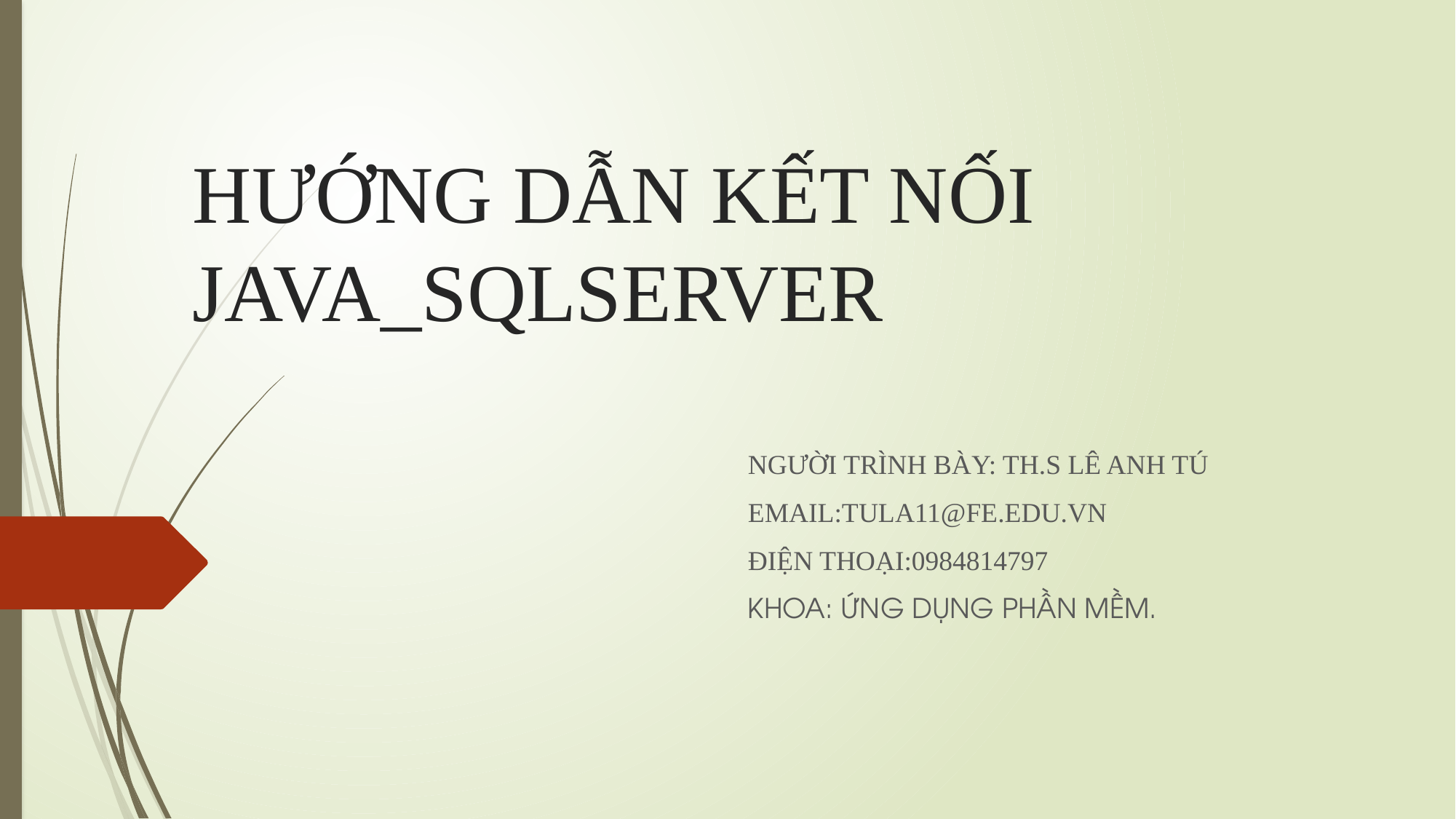

# HƯỚNG DẪN KẾT NỐI JAVA_SQLSERVER
NGƯỜI TRÌNH BÀY: TH.S LÊ ANH TÚ
EMAIL:TULA11@FE.EDU.VN
ĐIỆN THOẠI:0984814797
KHOA: ỨNG DỤNG PHẦN MỀM.